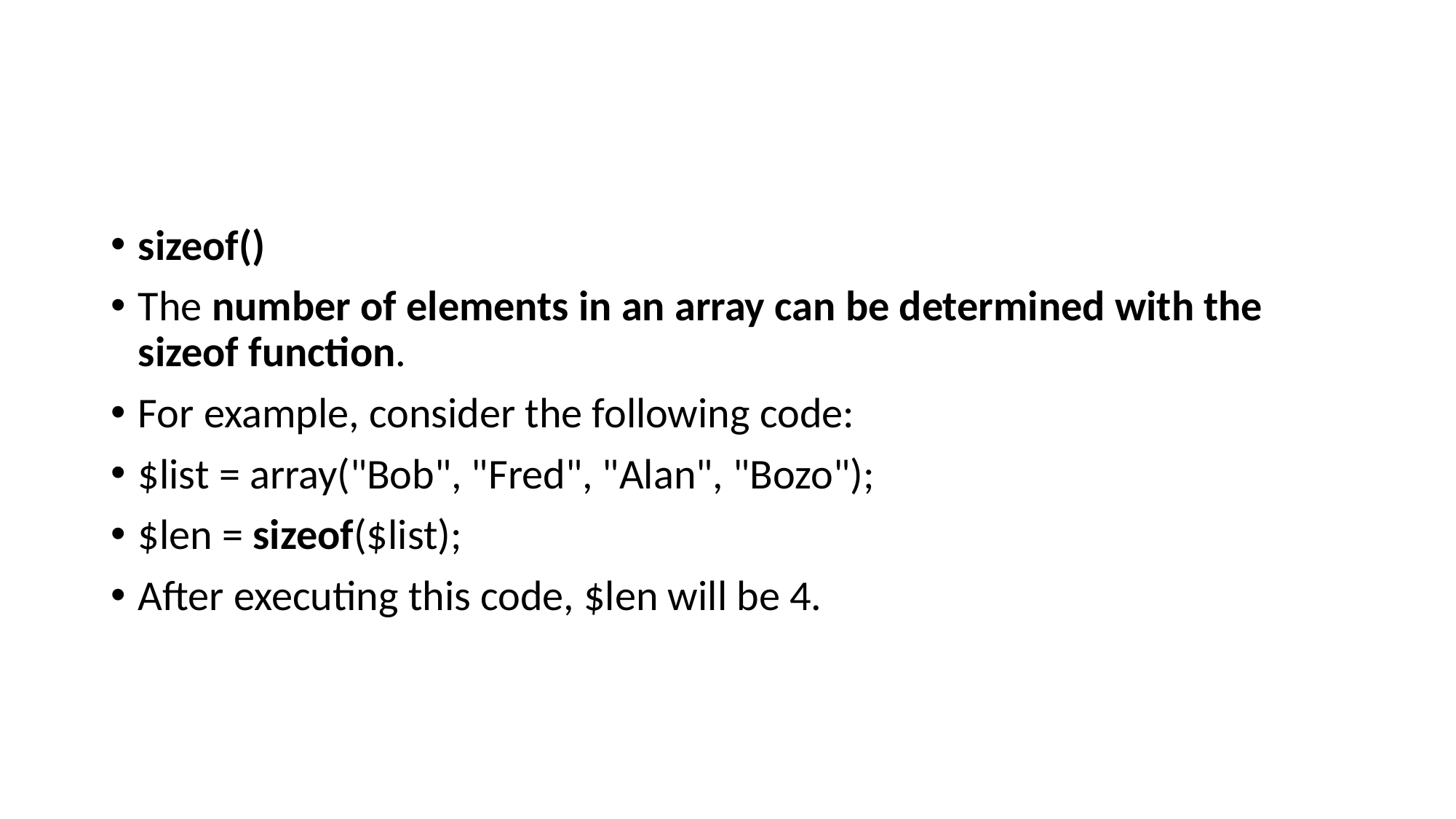

#
sizeof()
The number of elements in an array can be determined with the sizeof function.
For example, consider the following code:
$list = array("Bob", "Fred", "Alan", "Bozo");
$len = sizeof($list);
After executing this code, $len will be 4.